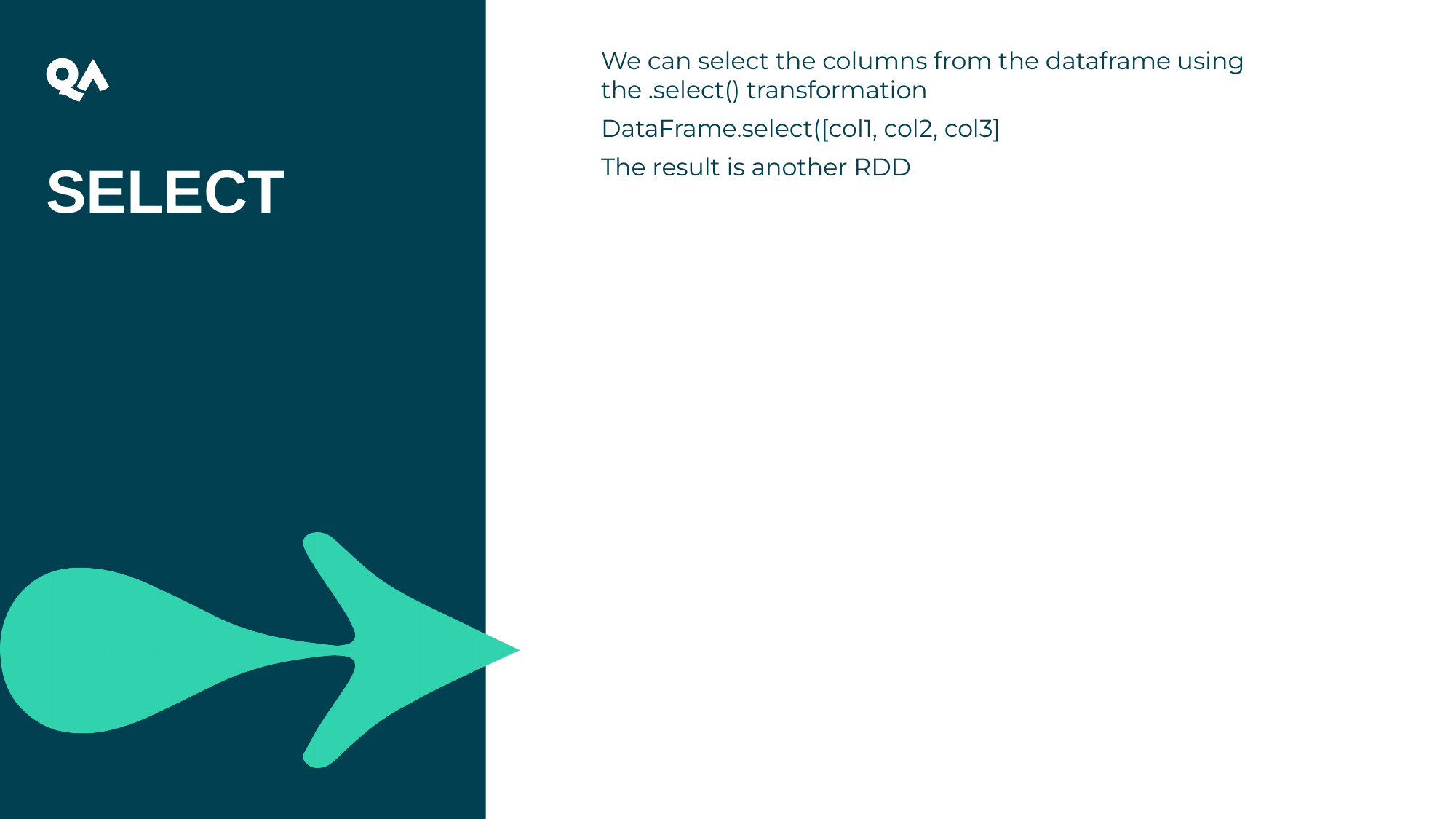

12
We can select the columns from the dataframe using the .select() transformation
DataFrame.select([col1, col2, col3]
The result is another RDD
# Select